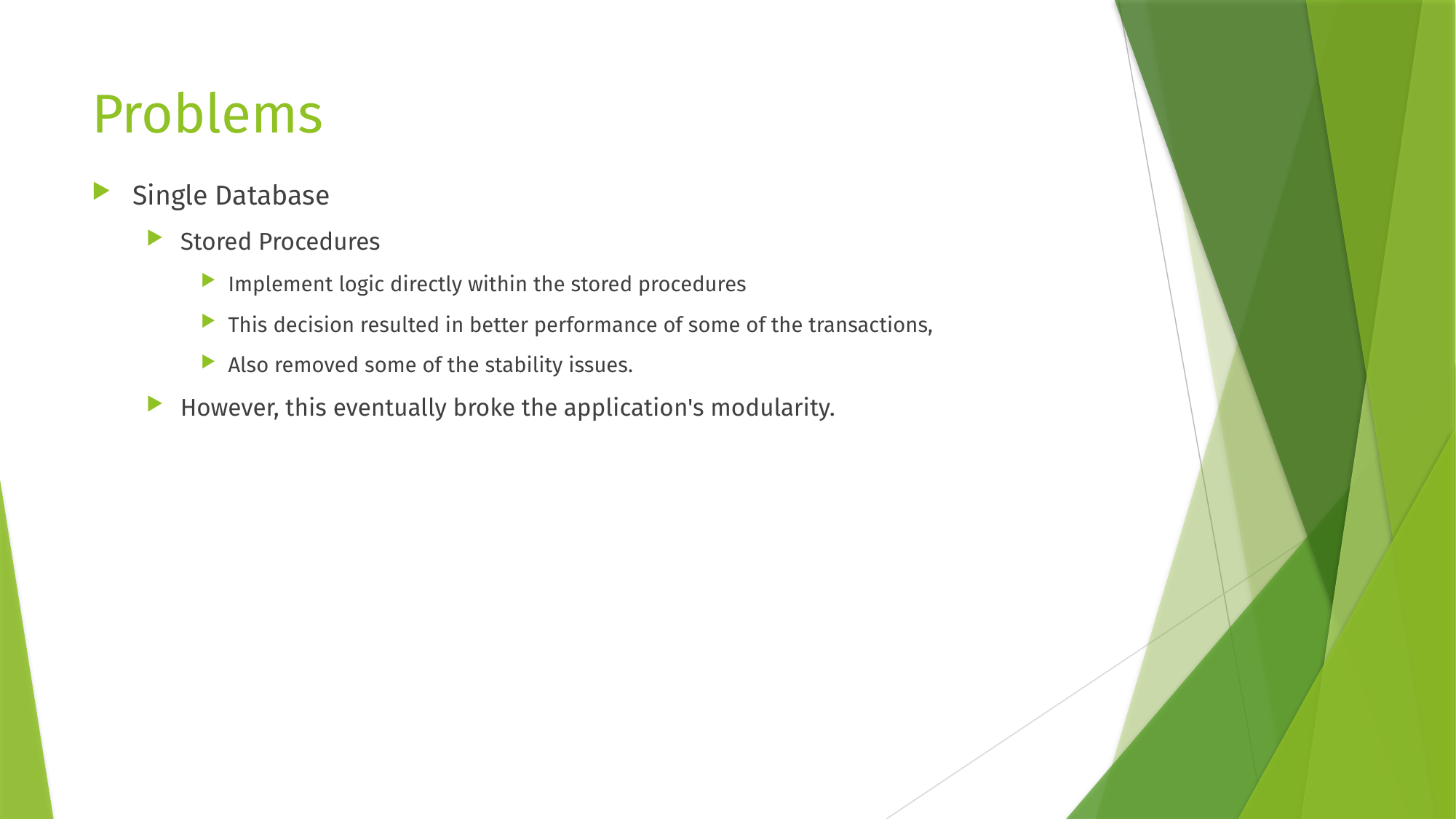

# Problems
Single Database
Stored Procedures
Implement logic directly within the stored procedures
This decision resulted in better performance of some of the transactions,
Also removed some of the stability issues.
However, this eventually broke the application's modularity.